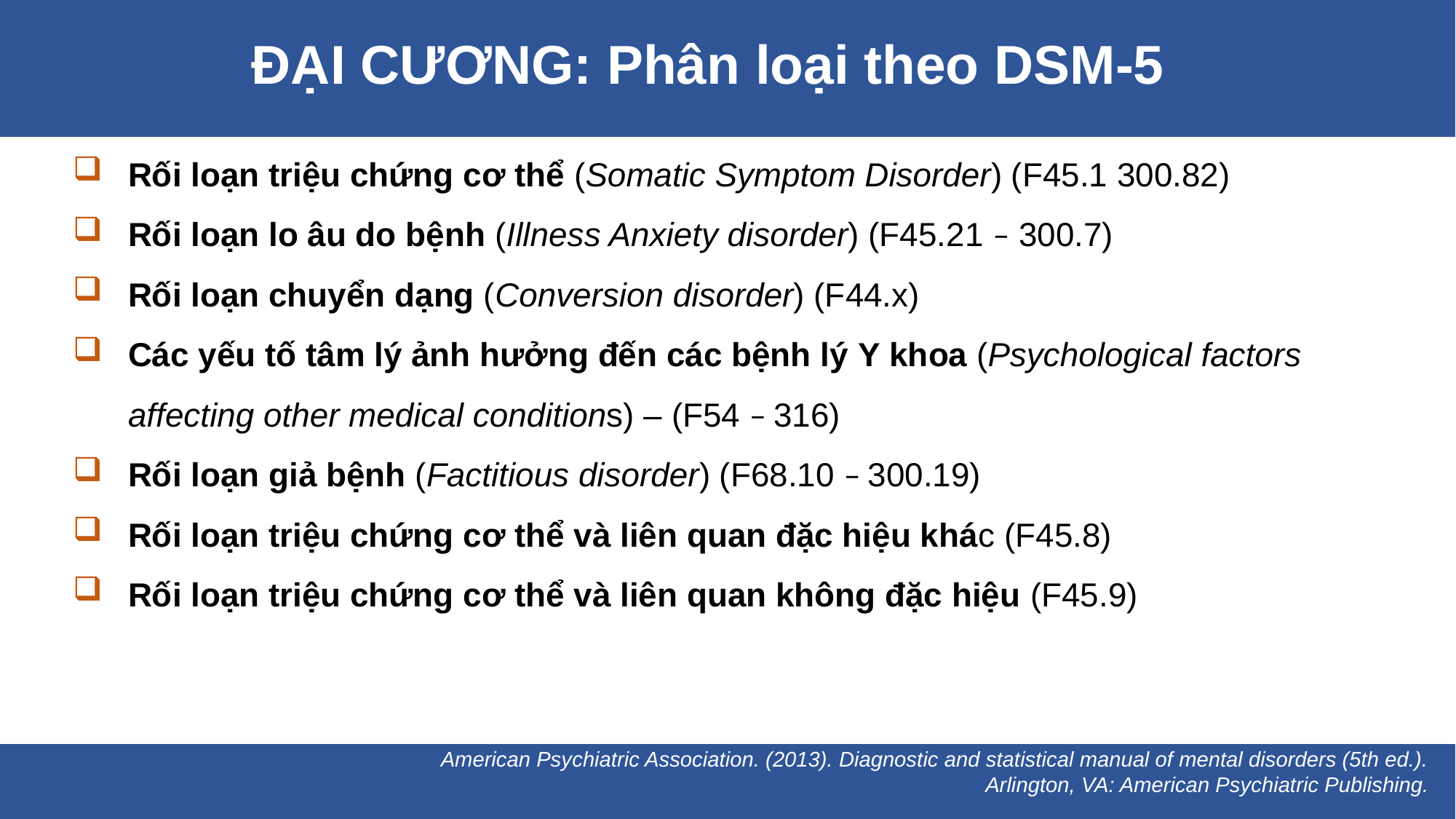

ĐẠI CƯƠNG: Phân loại theo DSM-5
Rối loạn triệu chứng cơ thể (Somatic Symptom Disorder) (F45.1 300.82)
Rối loạn lo âu do bệnh (Illness Anxiety disorder) (F45.21 – 300.7)
Rối loạn chuyển dạng (Conversion disorder) (F44.x)
Các yếu tố tâm lý ảnh hưởng đến các bệnh lý Y khoa (Psychological factors affecting other medical conditions) – (F54 – 316)
Rối loạn giả bệnh (Factitious disorder) (F68.10 – 300.19)
Rối loạn triệu chứng cơ thể và liên quan đặc hiệu khác (F45.8)
Rối loạn triệu chứng cơ thể và liên quan không đặc hiệu (F45.9)
American Psychiatric Association. (2013). Diagnostic and statistical manual of mental disorders (5th ed.). Arlington, VA: American Psychiatric Publishing.
American Psychiatric Association. (2013). Diagnostic and statistical manual of mental disorders (5th ed.). Arlington, VA: American Psychiatric Publishing.